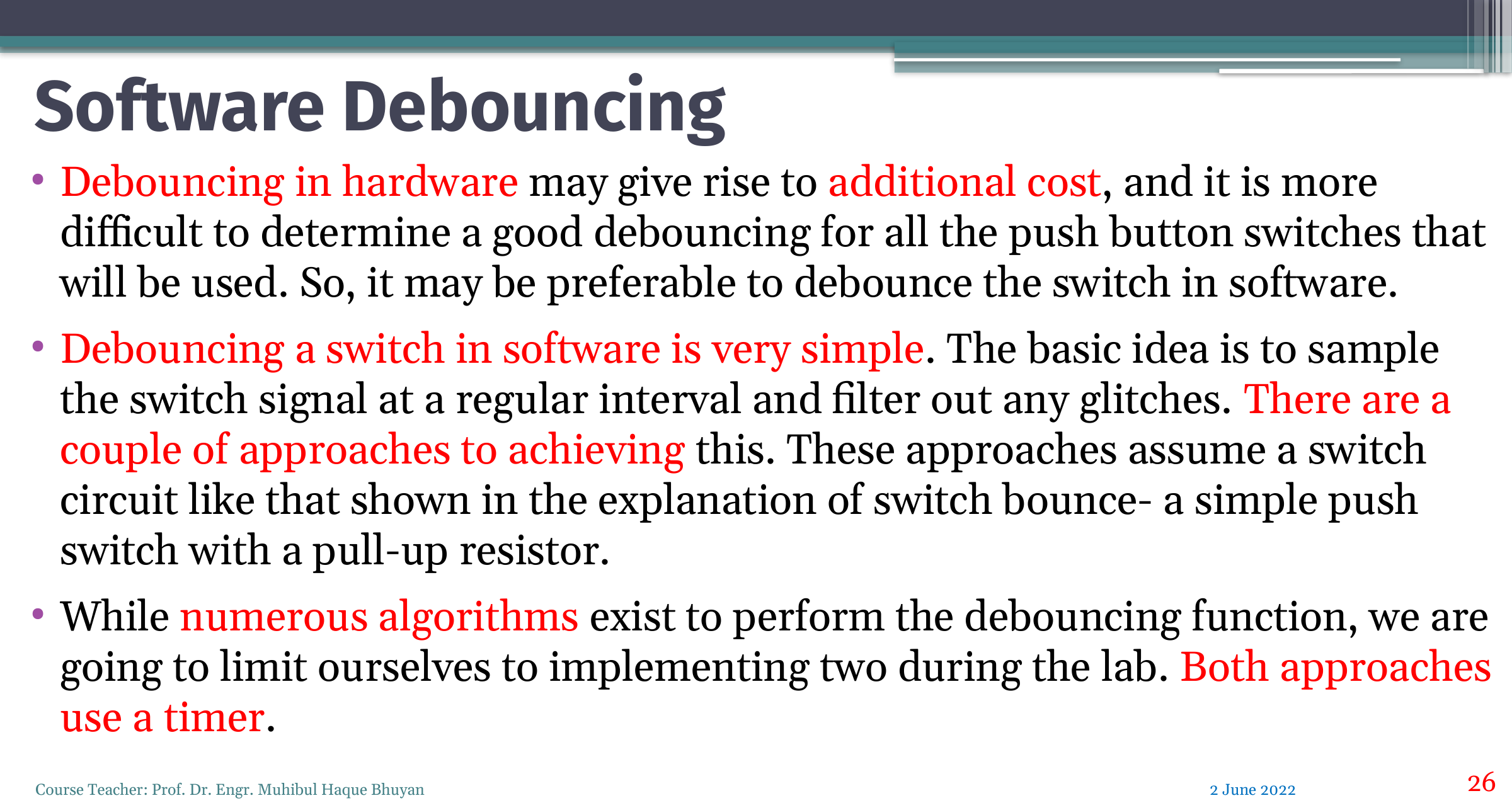

# Software Debouncing
Debouncing in hardware may give rise to additional cost, and it is more difficult to determine a good debouncing for all the push button switches that will be used. So, it may be preferable to debounce the switch in software.
Debouncing a switch in software is very simple. The basic idea is to sample the switch signal at a regular interval and filter out any glitches. There are a couple of approaches to achieving this. These approaches assume a switch circuit like that shown in the explanation of switch bounce- a simple push switch with a pull-up resistor.
While numerous algorithms exist to perform the debouncing function, we are going to limit ourselves to implementing two during the lab. Both approaches use a timer.
26
Course Teacher: Prof. Dr. Engr. Muhibul Haque Bhuyan
2 June 2022